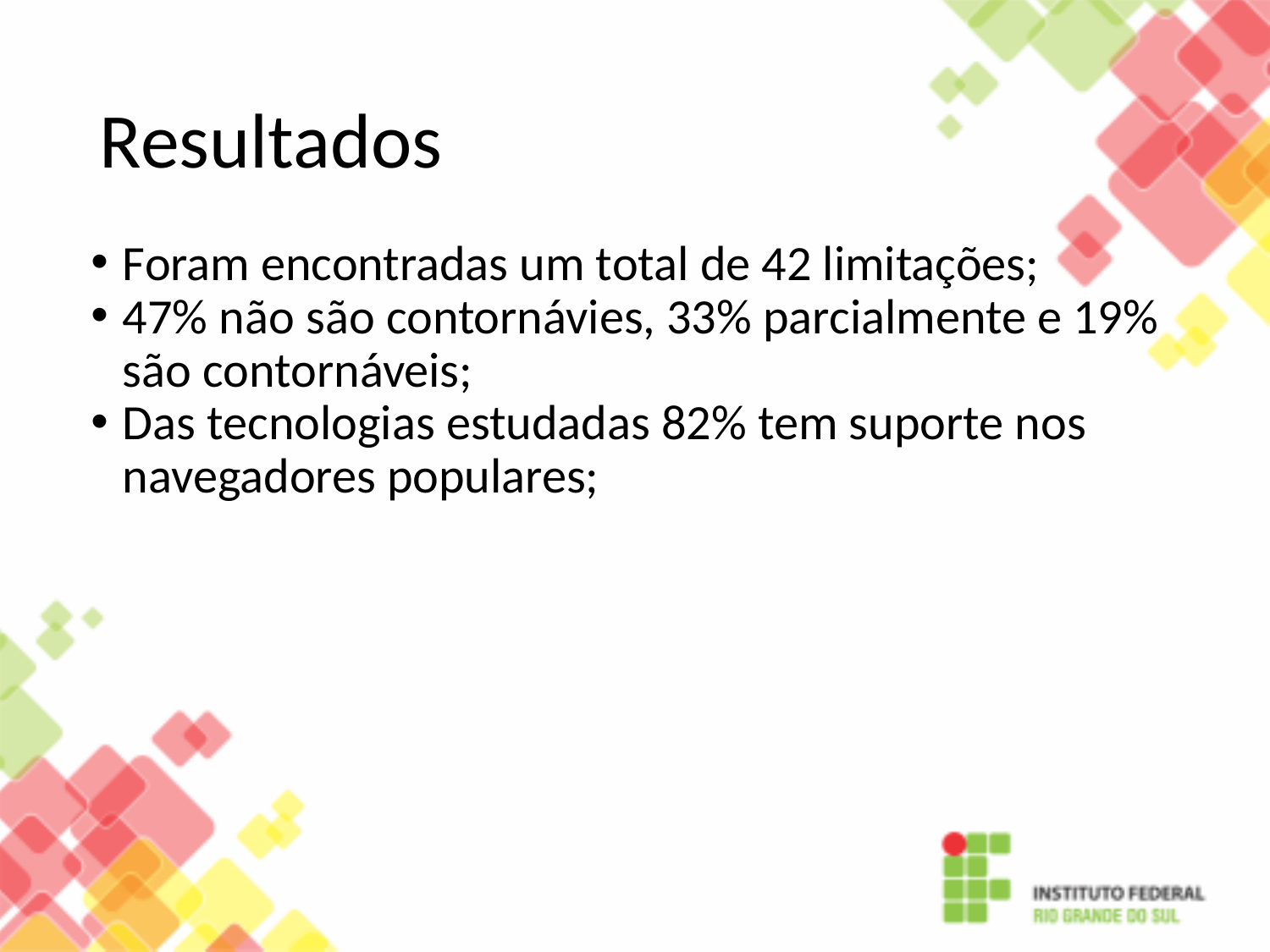

Resultados
Foram encontradas um total de 42 limitações;
47% não são contornávies, 33% parcialmente e 19% são contornáveis;
Das tecnologias estudadas 82% tem suporte nos navegadores populares;